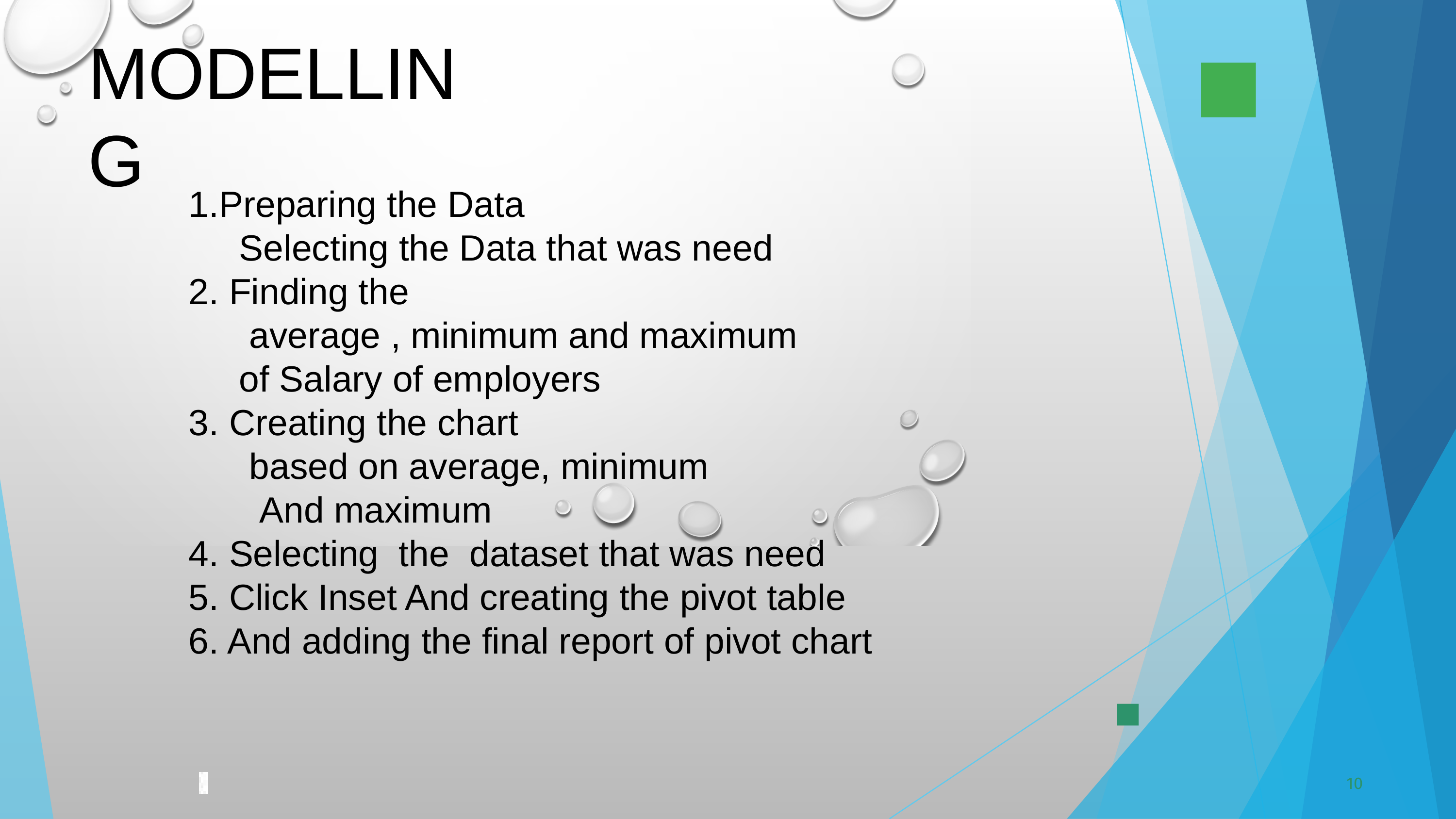

MODELLING

1.Preparing the Data
     Selecting the Data that was need
2. Finding the
      average , minimum and maximum
     of Salary of employers
3. Creating the chart
      based on average, minimum
       And maximum
4. Selecting  the  dataset that was need
5. Click Inset And creating the pivot table
6. And adding the final report of pivot chart

10